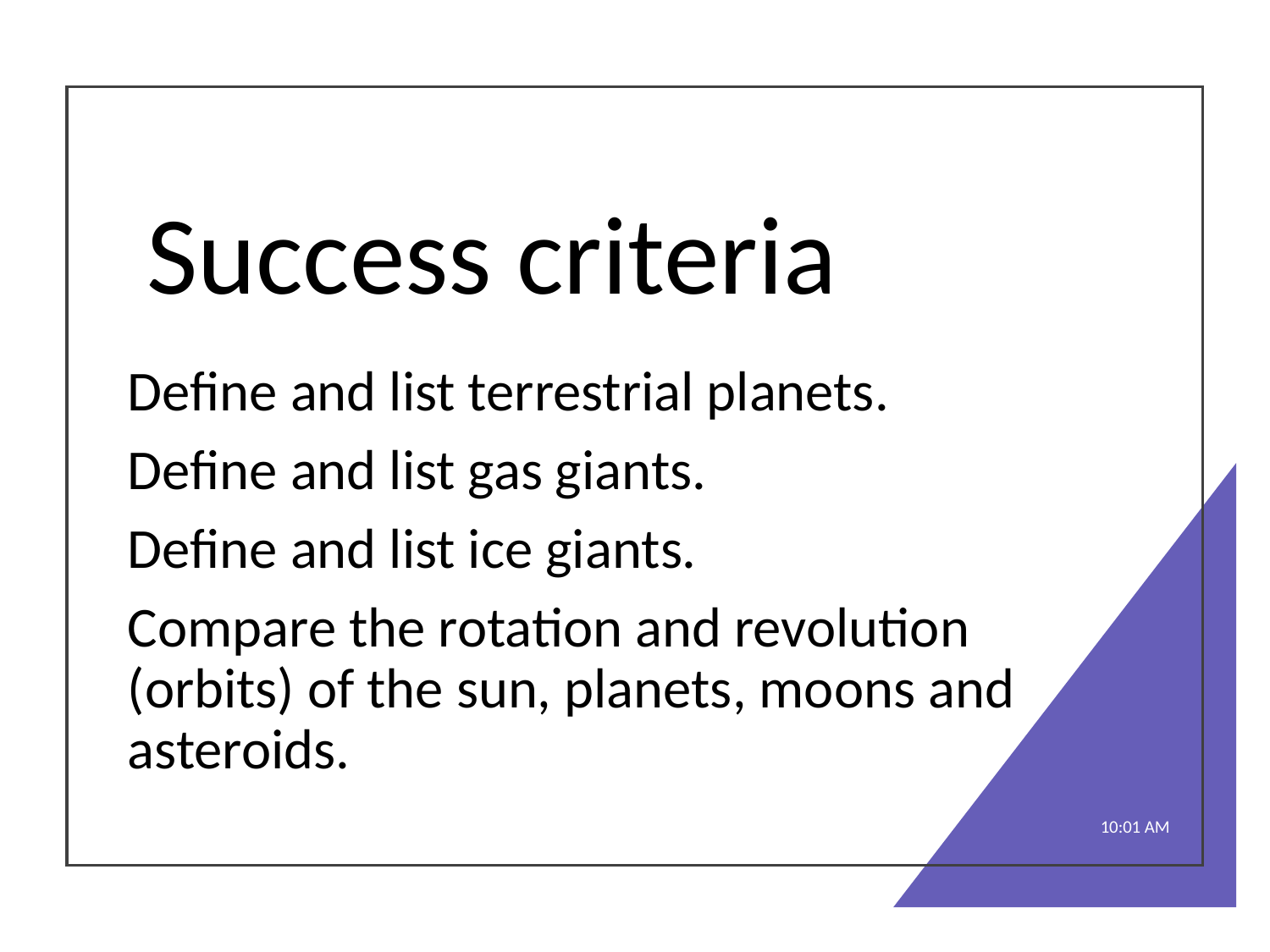

# Success criteria
Define and list terrestrial planets.
Define and list gas giants.
Define and list ice giants.
Compare the rotation and revolution (orbits) of the sun, planets, moons and asteroids.

10:01 AM